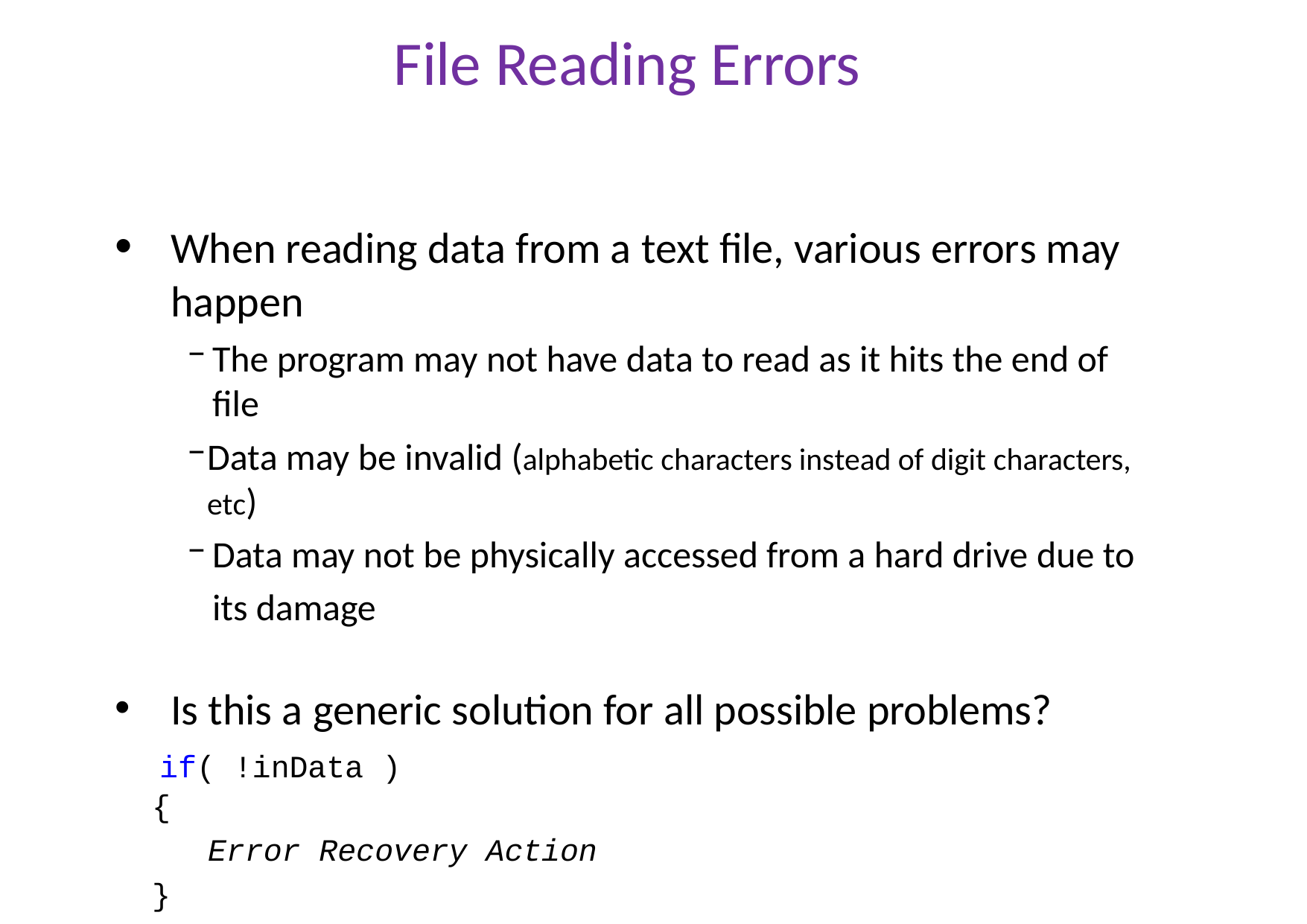

# File Reading Errors
When reading data from a text file, various errors may happen
The program may not have data to read as it hits the end of file
Data may be invalid (alphabetic characters instead of digit characters, etc)
Data may not be physically accessed from a hard drive due to its damage

Is this a generic solution for all possible problems?
if( !inData )
{
Error Recovery Action
}